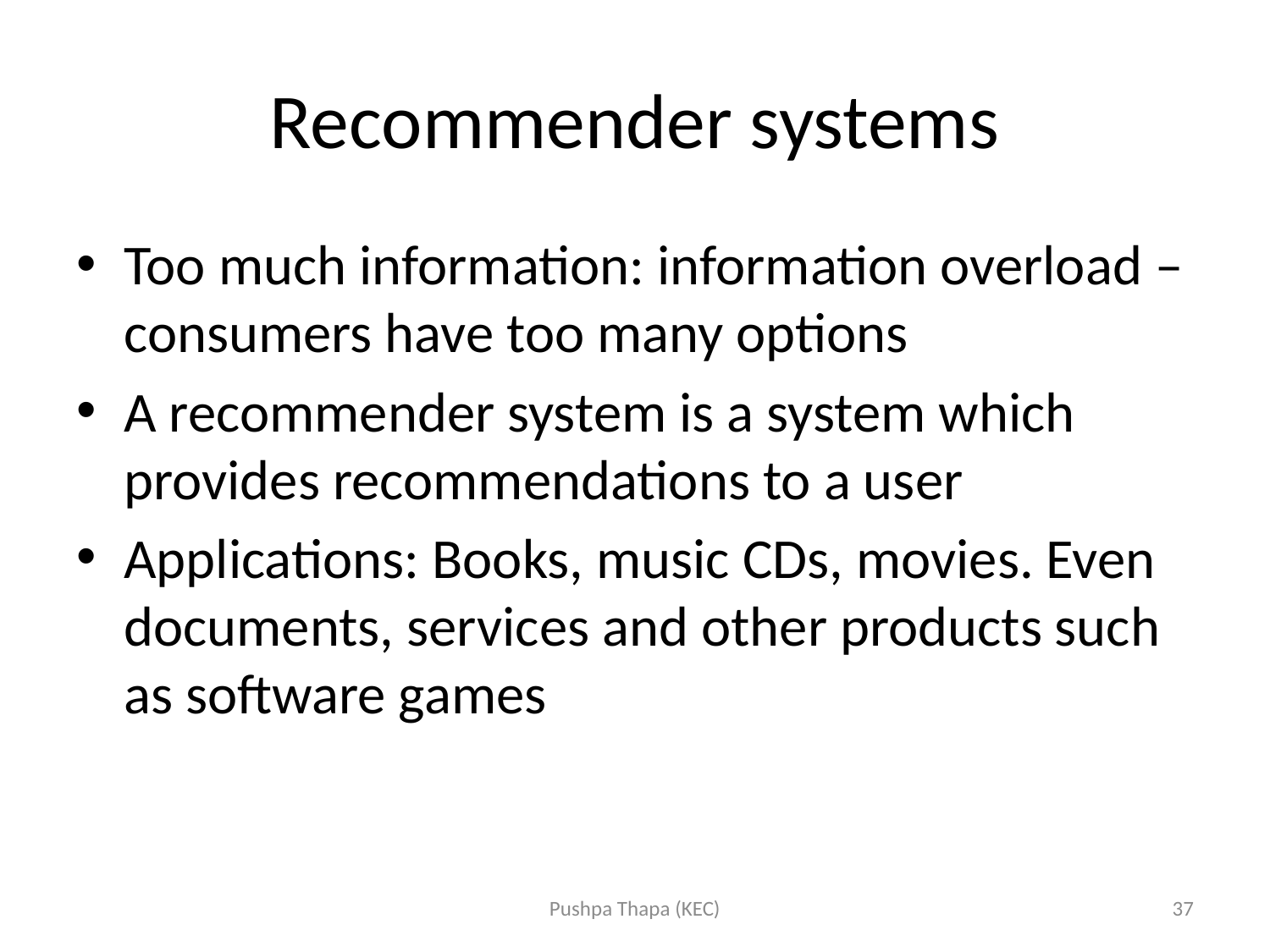

# Recommender systems
Too much information: information overload – consumers have too many options
A recommender system is a system which provides recommendations to a user
Applications: Books, music CDs, movies. Even documents, services and other products such as software games

Pushpa Thapa (KEC)
37